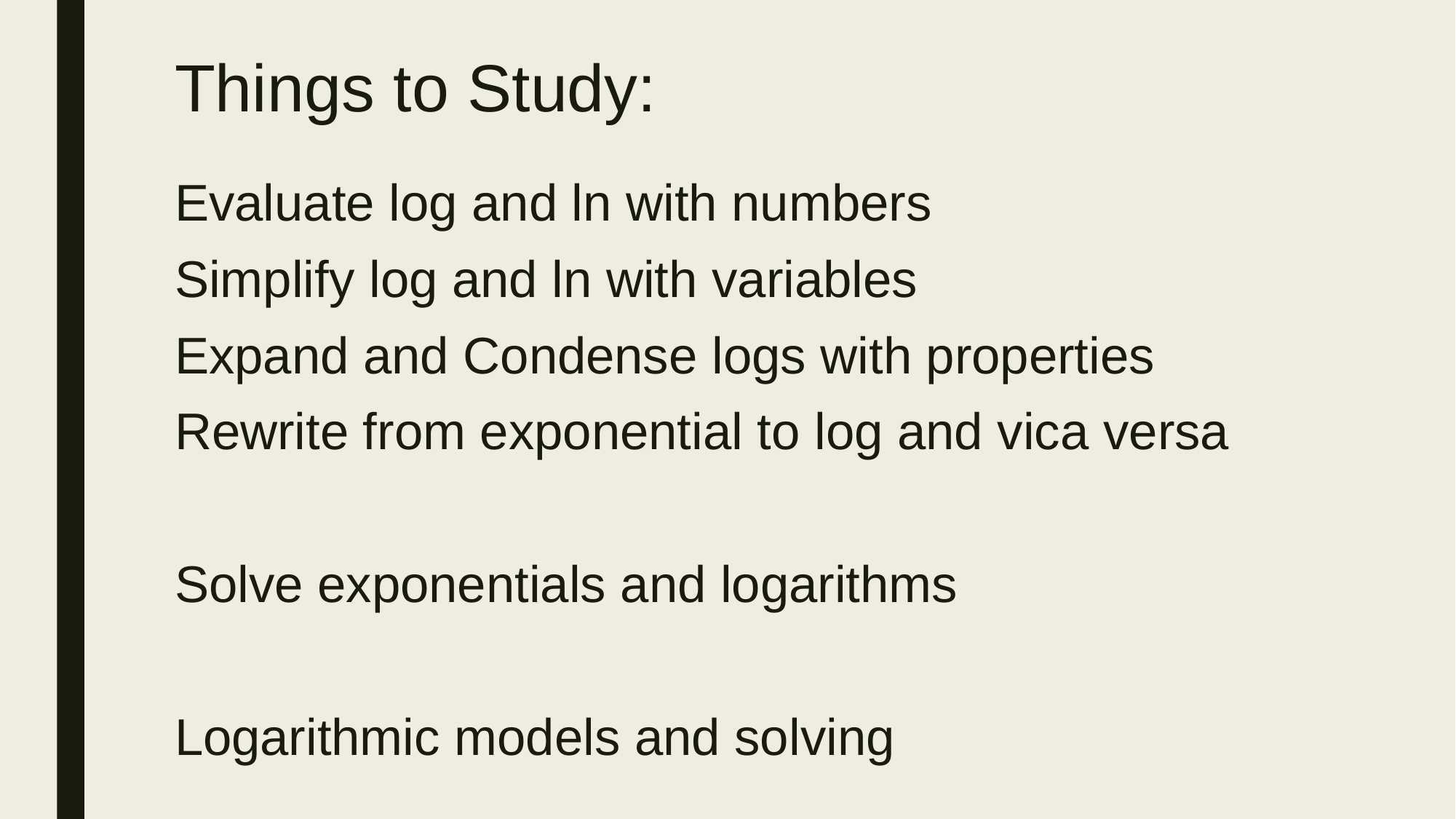

# Things to Study:
Evaluate log and ln with numbers
Simplify log and ln with variables
Expand and Condense logs with properties
Rewrite from exponential to log and vica versa

Solve exponentials and logarithms

Logarithmic models and solving